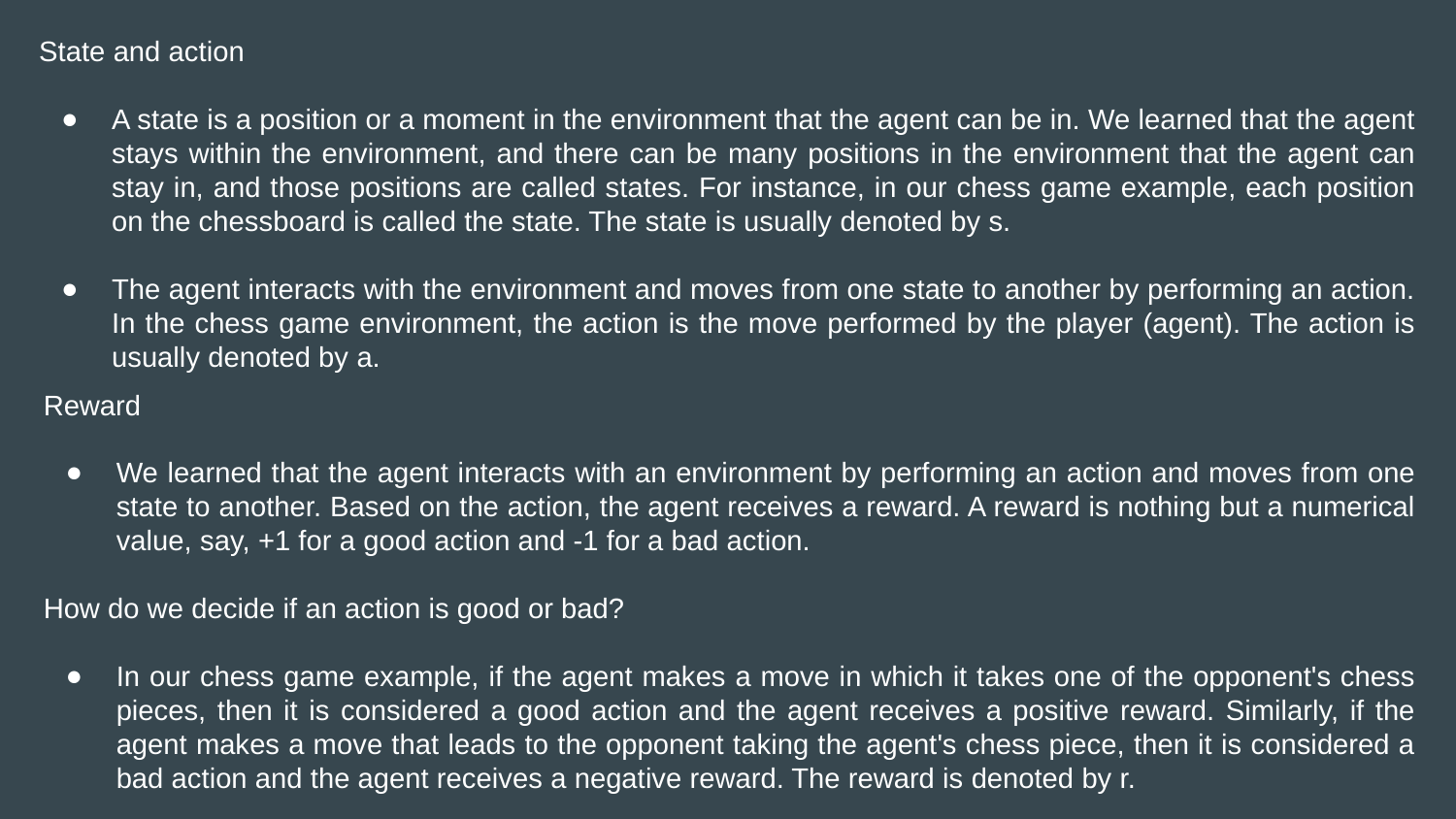

State and action

A state is a position or a moment in the environment that the agent can be in. We learned that the agent stays within the environment, and there can be many positions in the environment that the agent can stay in, and those positions are called states. For instance, in our chess game example, each position on the chessboard is called the state. The state is usually denoted by s.

The agent interacts with the environment and moves from one state to another by performing an action. In the chess game environment, the action is the move performed by the player (agent). The action is usually denoted by a.
Reward

We learned that the agent interacts with an environment by performing an action and moves from one state to another. Based on the action, the agent receives a reward. A reward is nothing but a numerical value, say, +1 for a good action and -1 for a bad action.

How do we decide if an action is good or bad?

In our chess game example, if the agent makes a move in which it takes one of the opponent's chess pieces, then it is considered a good action and the agent receives a positive reward. Similarly, if the agent makes a move that leads to the opponent taking the agent's chess piece, then it is considered a bad action and the agent receives a negative reward. The reward is denoted by r.